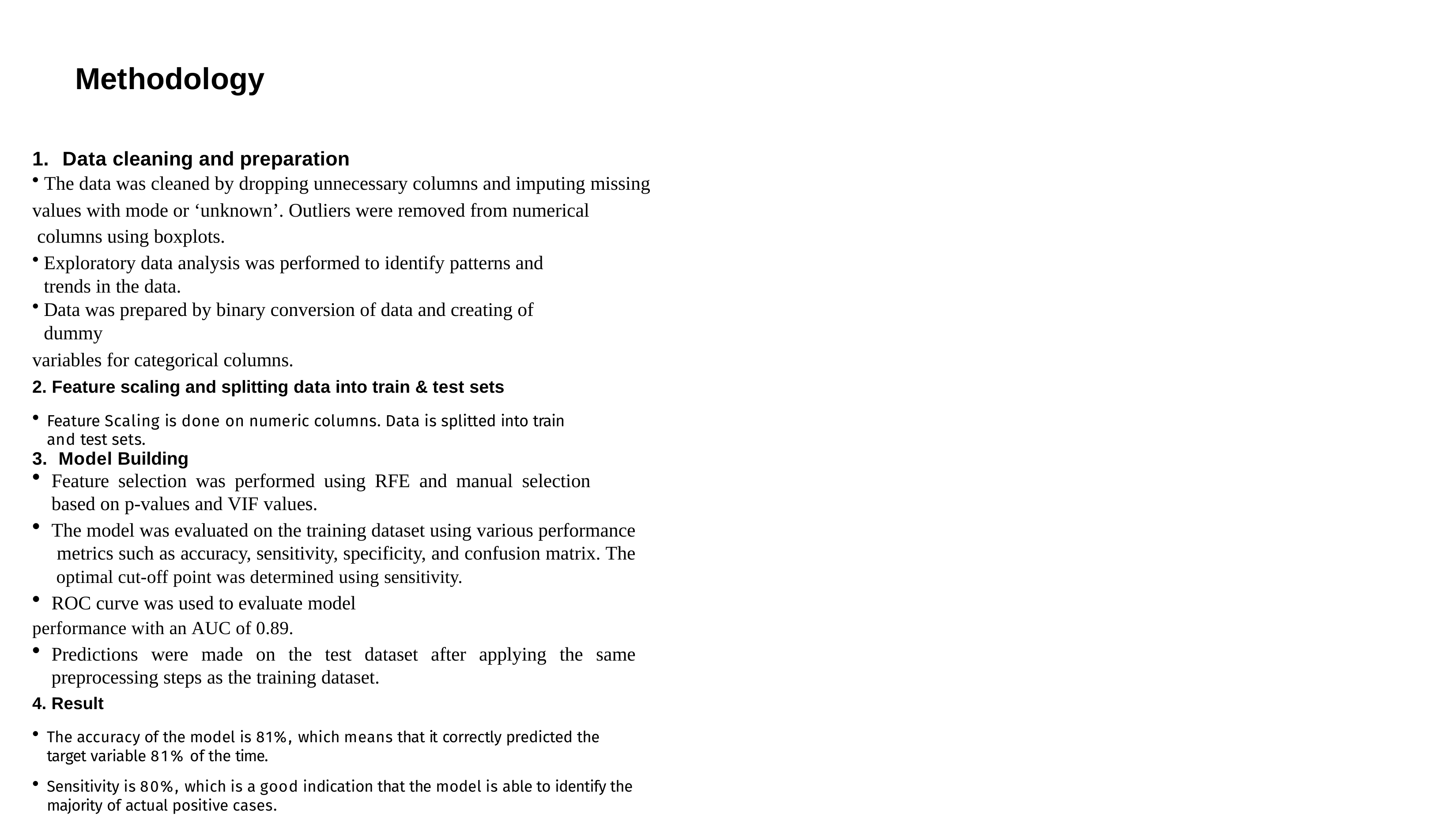

# Methodology
1.	Data cleaning and preparation
The data was cleaned by dropping unnecessary columns and imputing missing
values with mode or ‘unknown’. Outliers were removed from numerical  columns using boxplots.
Exploratory data analysis was performed to identify patterns and trends in the data.
Data was prepared by binary conversion of data and creating of dummy
variables for categorical columns.
2. Feature scaling and splitting data into train & test sets
Feature Scaling is done on numeric columns. Data is splitted into train and test sets.
3.	Model Building
Feature selection was performed using RFE and manual selection based on p-values and VIF values.
The model was evaluated on the training dataset using various performance  metrics such as accuracy, sensitivity, specificity, and confusion matrix. The  optimal cut-off point was determined using sensitivity.
ROC curve was used to evaluate model
performance with an AUC of 0.89.
Predictions were made on the test dataset after applying the same preprocessing steps as the training dataset.
4. Result
The accuracy of the model is 81%, which means that it correctly predicted the target variable 81% of the time.
Sensitivity is 80%, which is a good indication that the model is able to identify the majority of actual positive cases.
Specificity is 81%, which indicates model has correctly predicted actual negative cases.